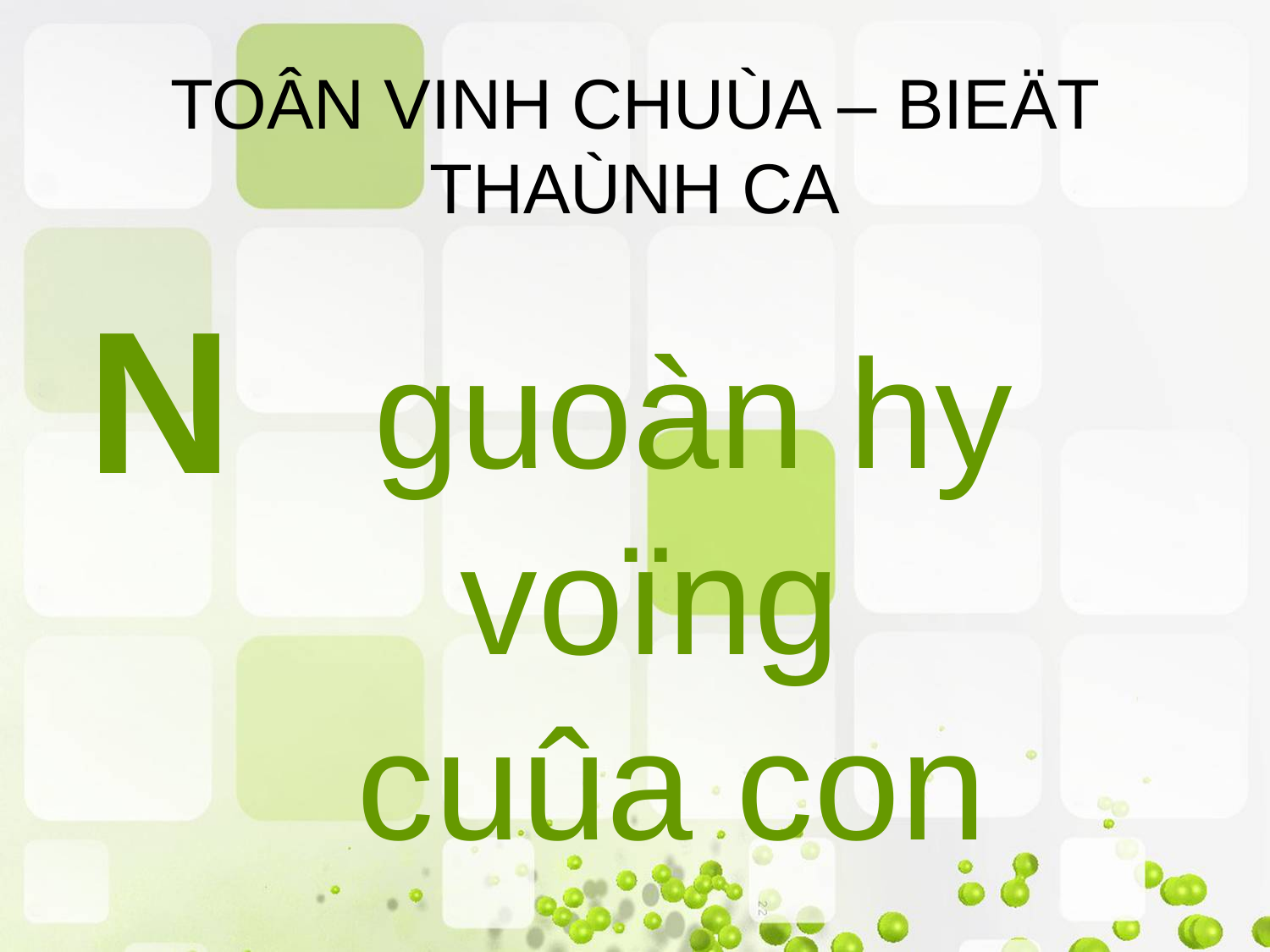

# TOÂN VINH CHUÙA – BIEÄT THAÙNH CA
N
 guoàn hy voïng
cuûa con